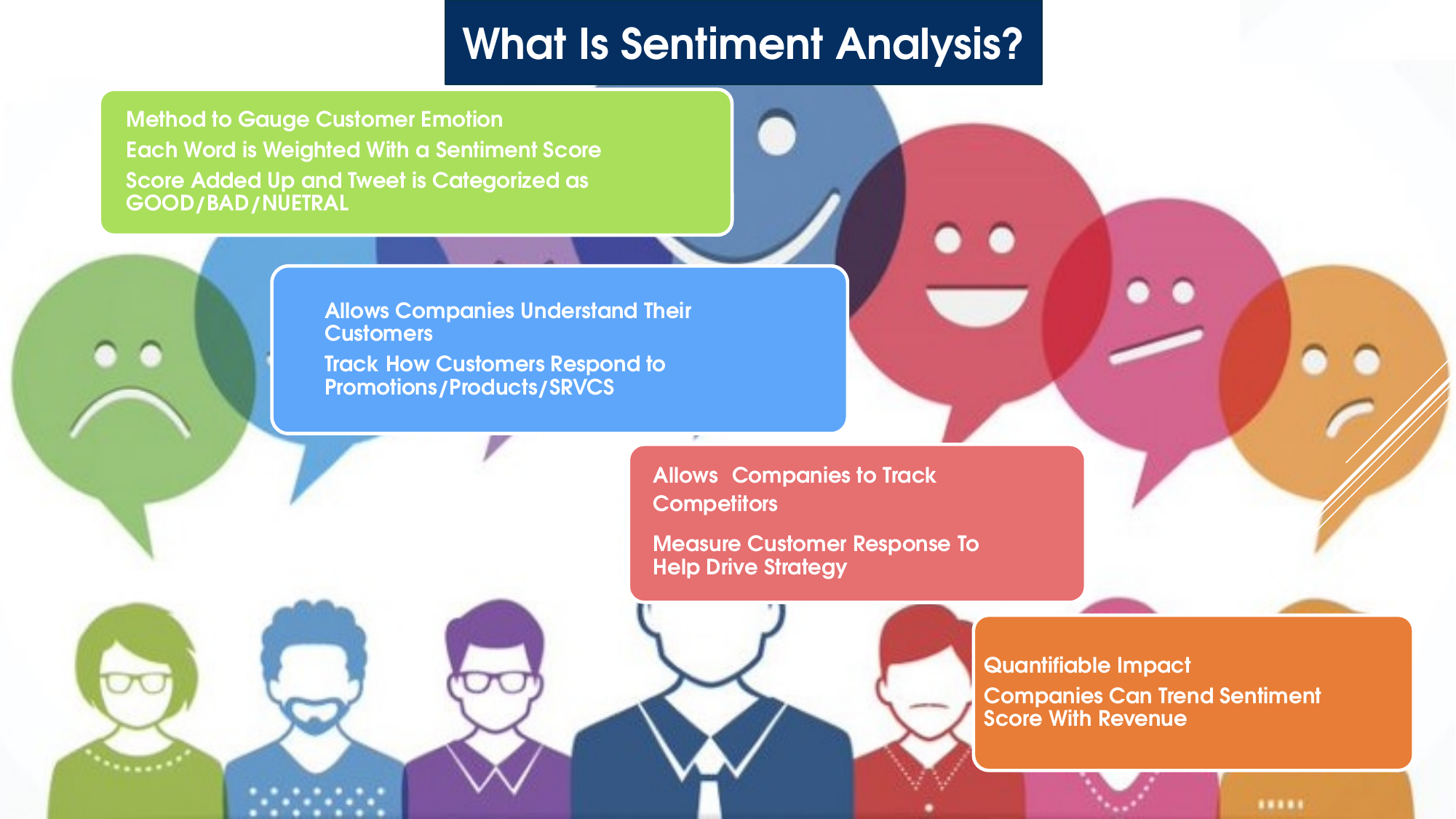

What Is Sentiment Analysis?

Method to Gauge Customer Emotion
Each Word is Weighted With a Sentiment Score
Score Added Up and Tweet is Categorized as GOOD/BAD/NUETRAL

Allows Companies Understand Their Customers
Track How Customers Respond to Promotions/Products/SRVCS

Allows Companies to Track Competitors
Measure Customer Response To Help Drive Strategy

Quantifiable Impact
Companies Can Trend Sentiment Score With Revenue